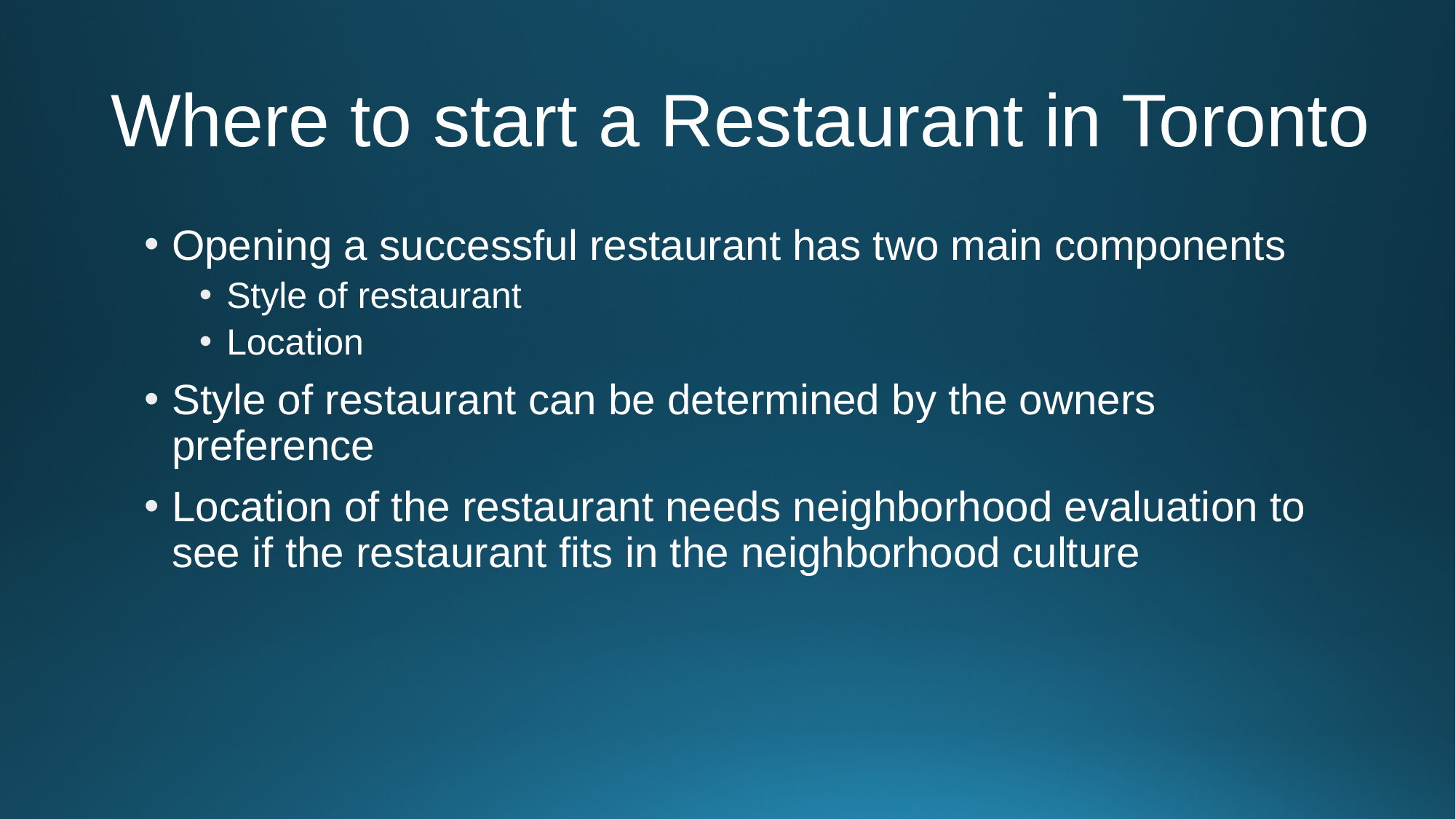

# Where to start a Restaurant in Toronto
Opening a successful restaurant has two main components
Style of restaurant
Location
Style of restaurant can be determined by the owners preference
Location of the restaurant needs neighborhood evaluation to see if the restaurant fits in the neighborhood culture